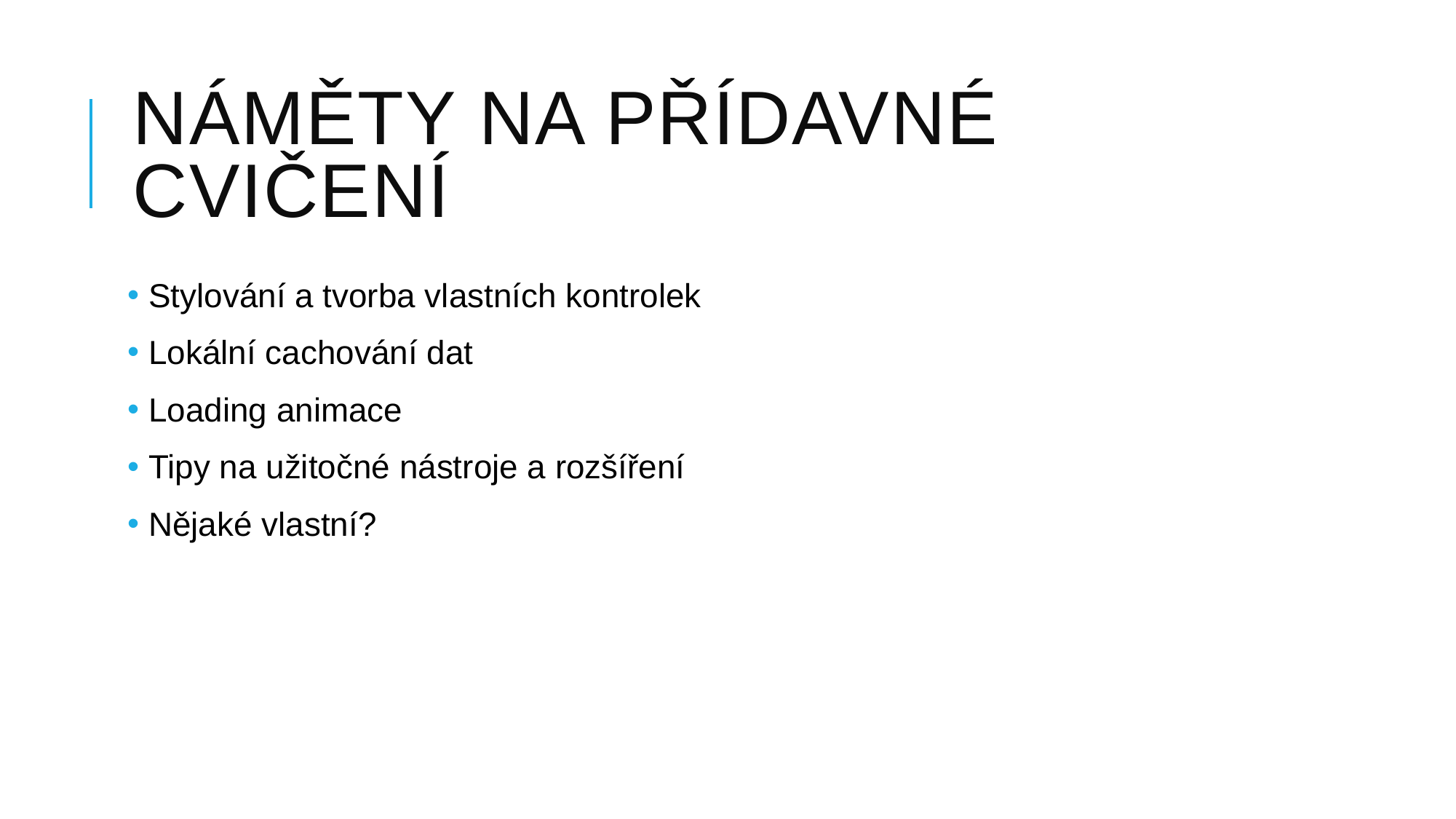

# Náměty na přídavné cvičení
 Stylování a tvorba vlastních kontrolek
 Lokální cachování dat
 Loading animace
 Tipy na užitočné nástroje a rozšíření
 Nějaké vlastní?